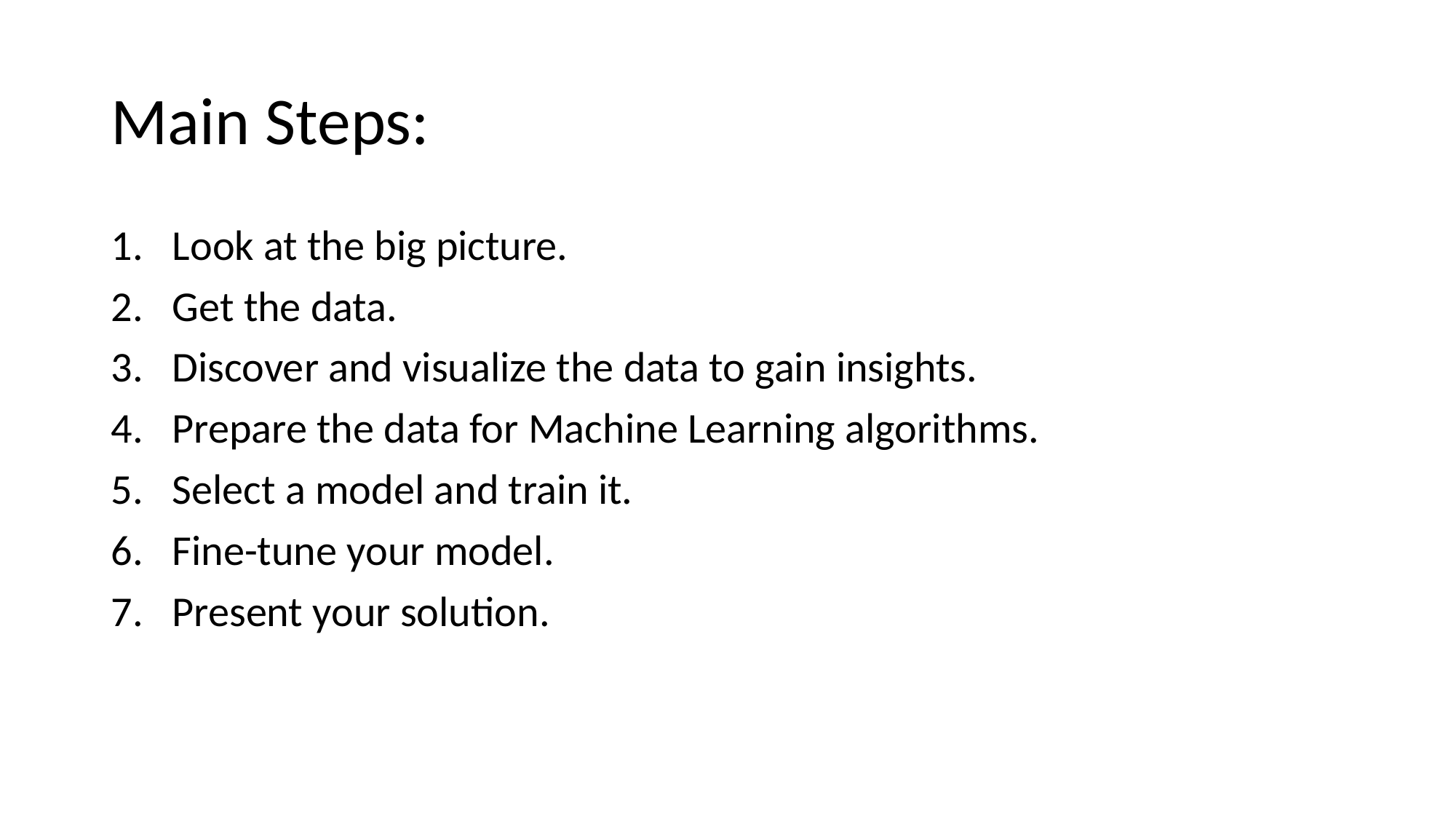

# Main Steps:
Look at the big picture.
Get the data.
Discover and visualize the data to gain insights.
Prepare the data for Machine Learning algorithms.
Select a model and train it.
Fine-tune your model.
Present your solution.